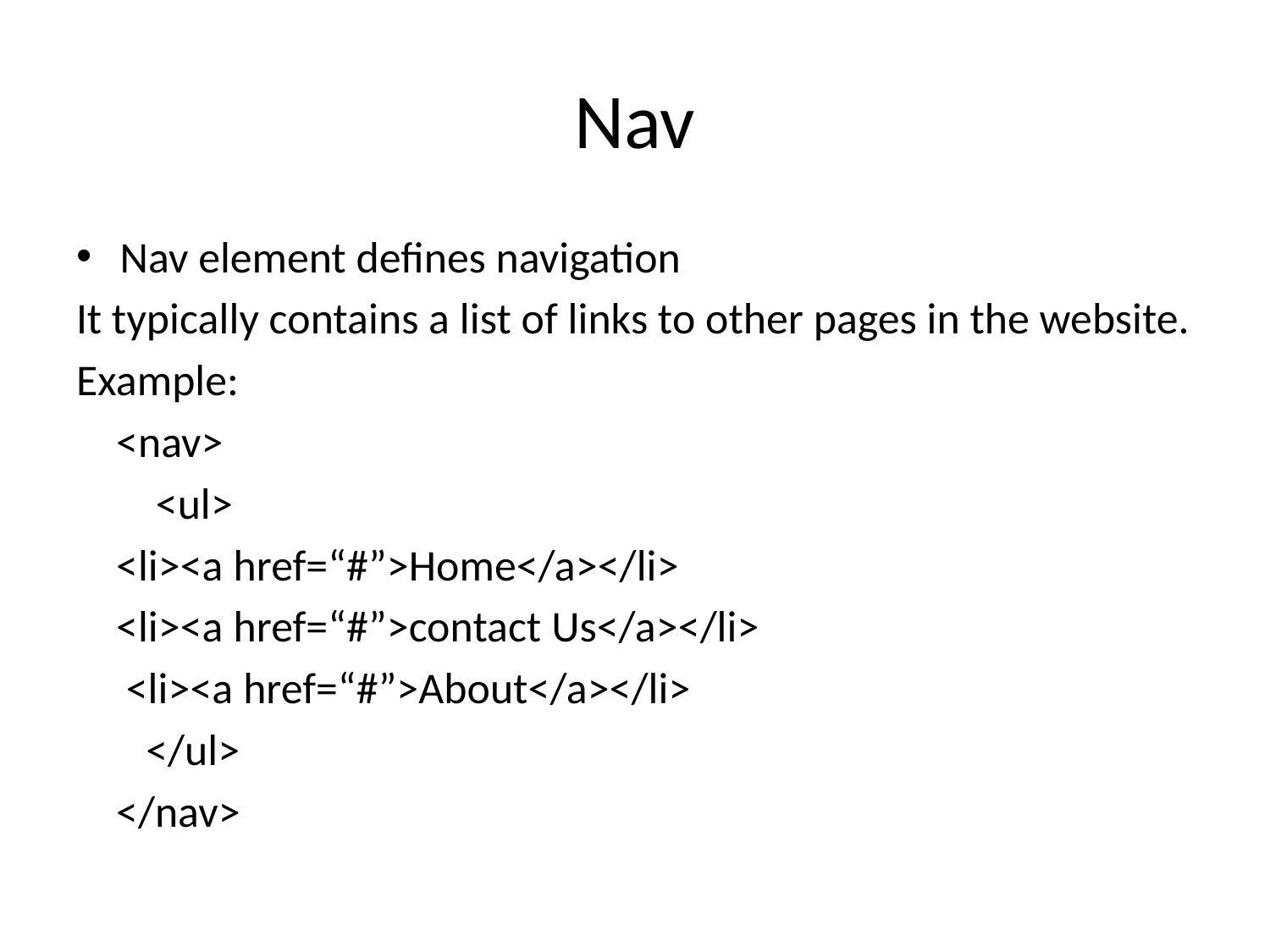

# Nav
Nav element defines navigation
It typically contains a list of links to other pages in the website.
Example:
    <nav>
        <ul>
    <li><a href=“#”>Home</a></li>
    <li><a href=“#”>contact Us</a></li>
     <li><a href=“#”>About</a></li>
       </ul>
    </nav>